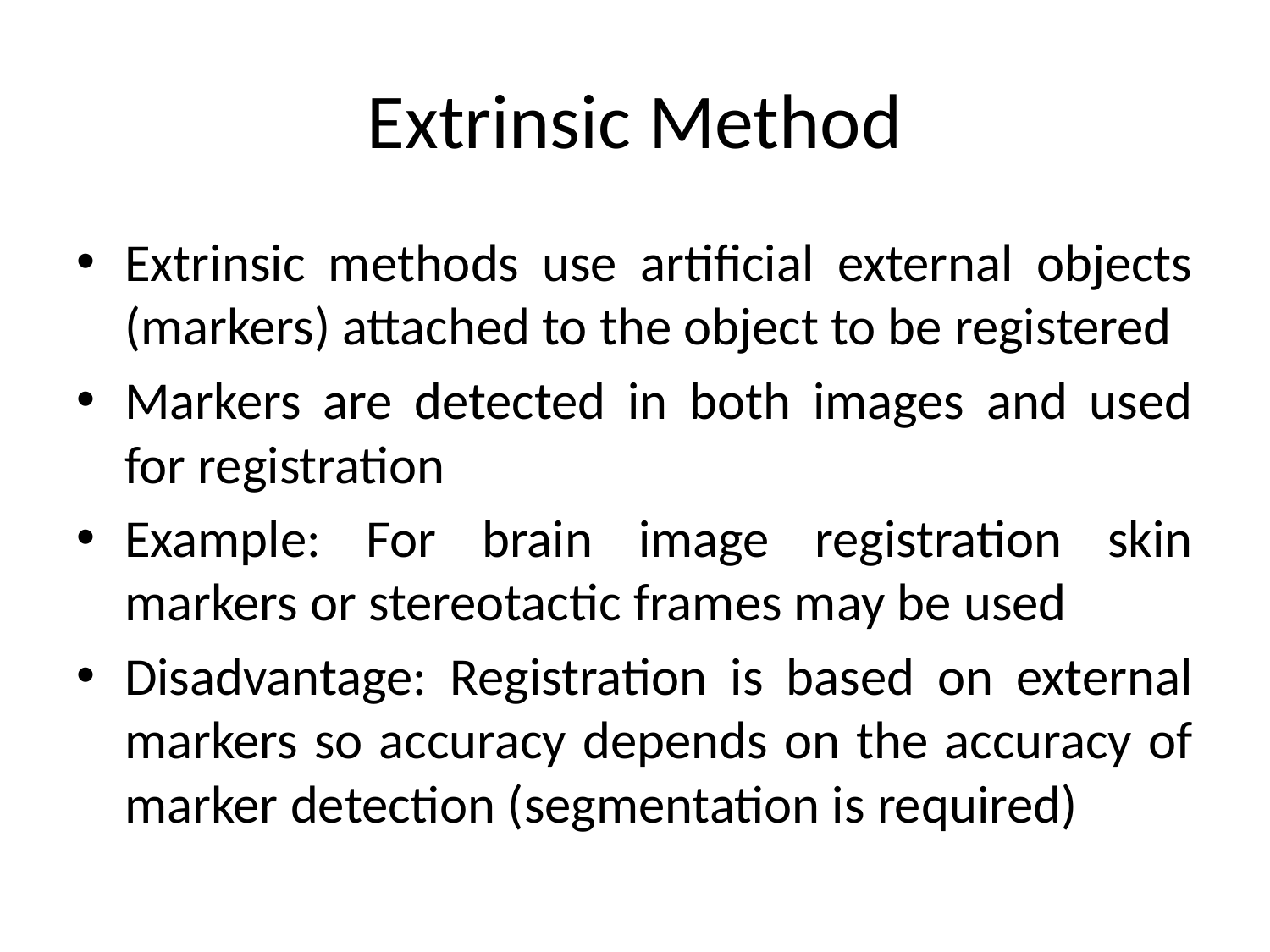

# Extrinsic Method
Extrinsic methods use artificial external objects (markers) attached to the object to be registered
Markers are detected in both images and used for registration
Example: For brain image registration skin markers or stereotactic frames may be used
Disadvantage: Registration is based on external markers so accuracy depends on the accuracy of marker detection (segmentation is required)